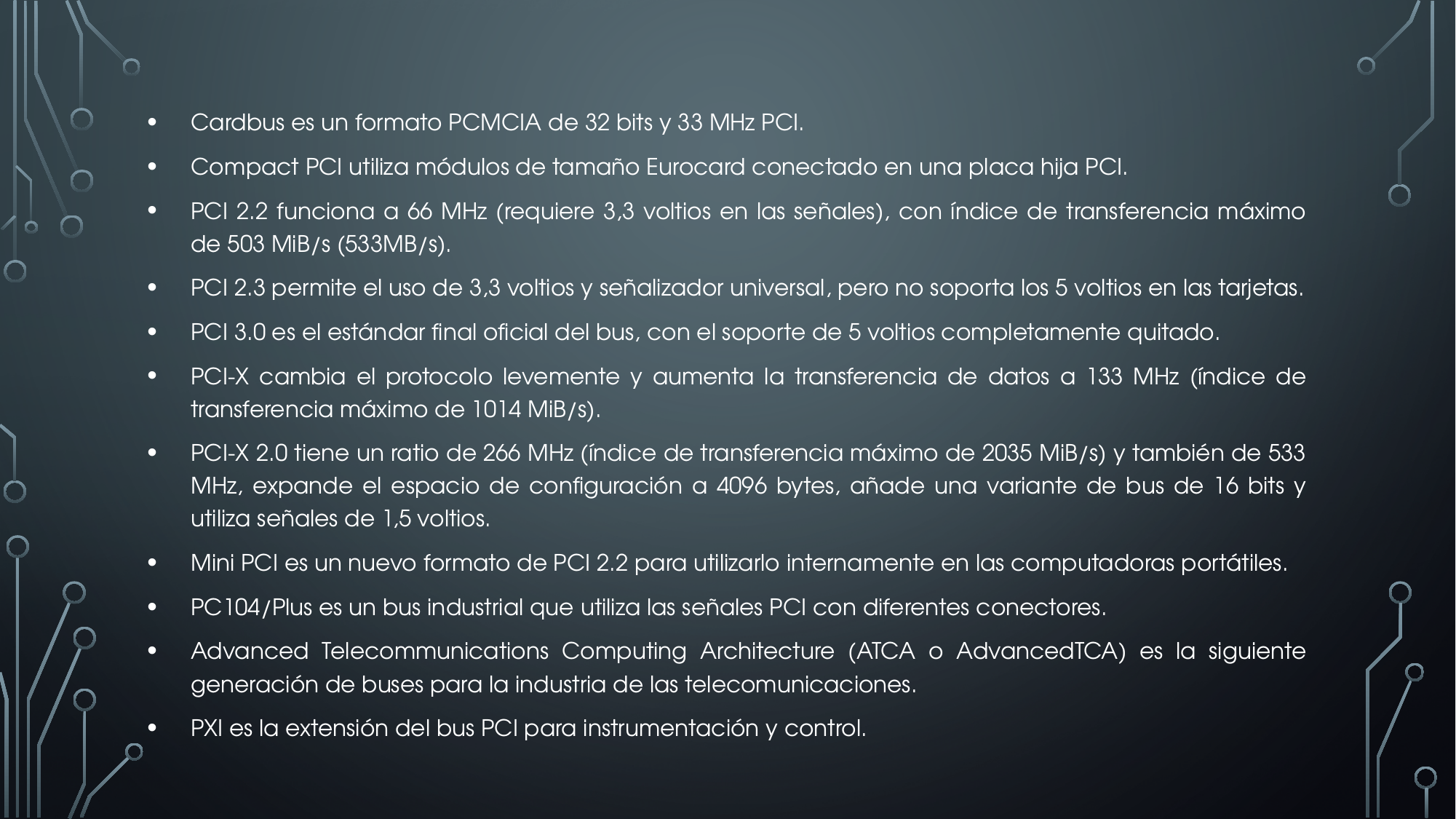

Cardbus es un formato PCMCIA de 32 bits y 33 MHz PCI.
Compact PCI utiliza módulos de tamaño Eurocard conectado en una placa hija PCI.
PCI 2.2 funciona a 66 MHz (requiere 3,3 voltios en las señales), con índice de transferencia máximo de 503 MiB/s (533MB/s).
PCI 2.3 permite el uso de 3,3 voltios y señalizador universal, pero no soporta los 5 voltios en las tarjetas.
PCI 3.0 es el estándar final oficial del bus, con el soporte de 5 voltios completamente quitado.
PCI-X cambia el protocolo levemente y aumenta la transferencia de datos a 133 MHz (índice de transferencia máximo de 1014 MiB/s).
PCI-X 2.0 tiene un ratio de 266 MHz (índice de transferencia máximo de 2035 MiB/s) y también de 533 MHz, expande el espacio de configuración a 4096 bytes, añade una variante de bus de 16 bits y utiliza señales de 1,5 voltios.
Mini PCI es un nuevo formato de PCI 2.2 para utilizarlo internamente en las computadoras portátiles.
PC104/Plus es un bus industrial que utiliza las señales PCI con diferentes conectores.
Advanced Telecommunications Computing Architecture (ATCA o AdvancedTCA) es la siguiente generación de buses para la industria de las telecomunicaciones.
PXI es la extensión del bus PCI para instrumentación y control.